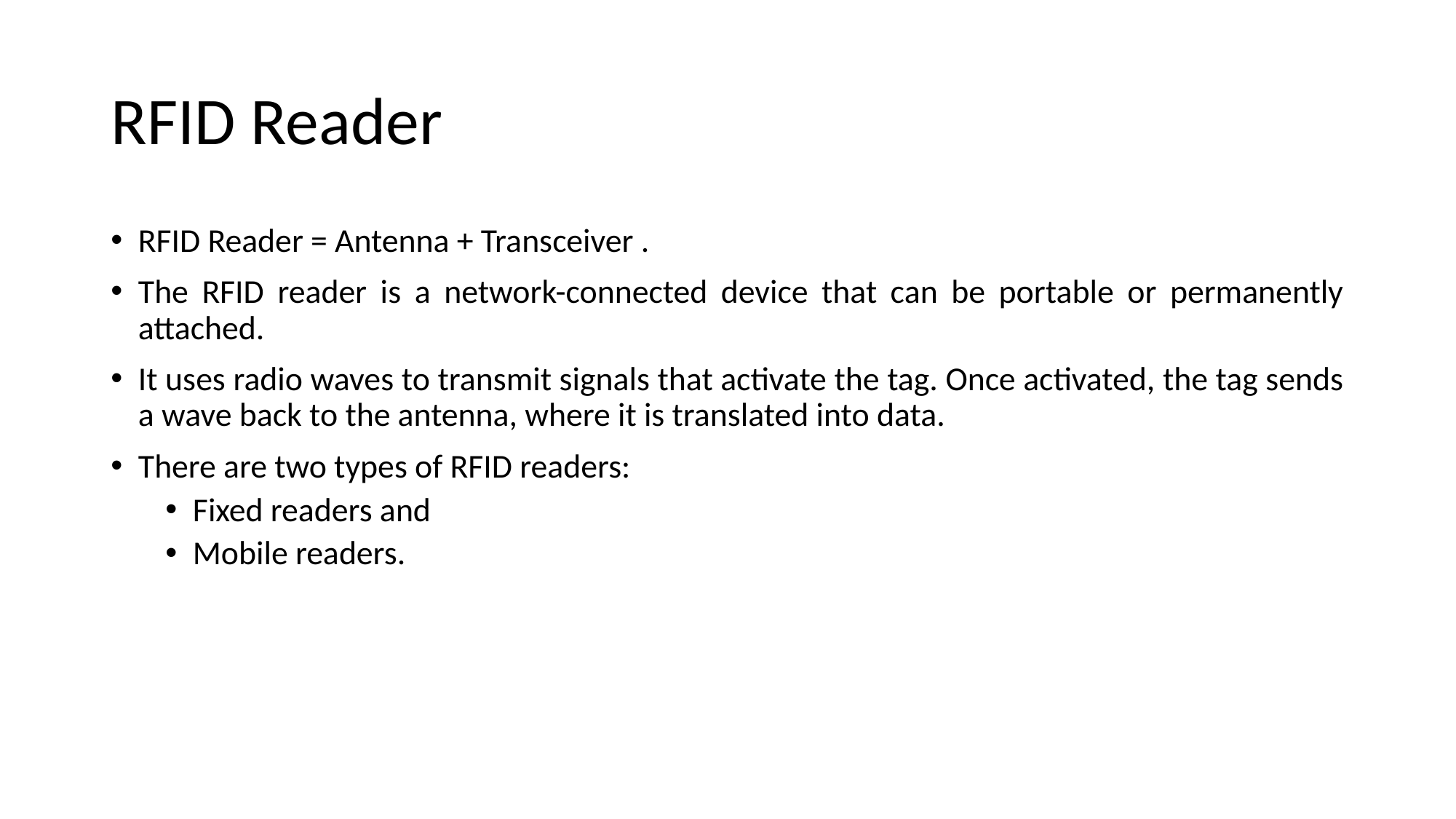

# RFID Reader
RFID Reader = Antenna + Transceiver .
The RFID reader is a network-connected device that can be portable or permanently attached.
It uses radio waves to transmit signals that activate the tag. Once activated, the tag sends a wave back to the antenna, where it is translated into data.
There are two types of RFID readers:
Fixed readers and
Mobile readers.